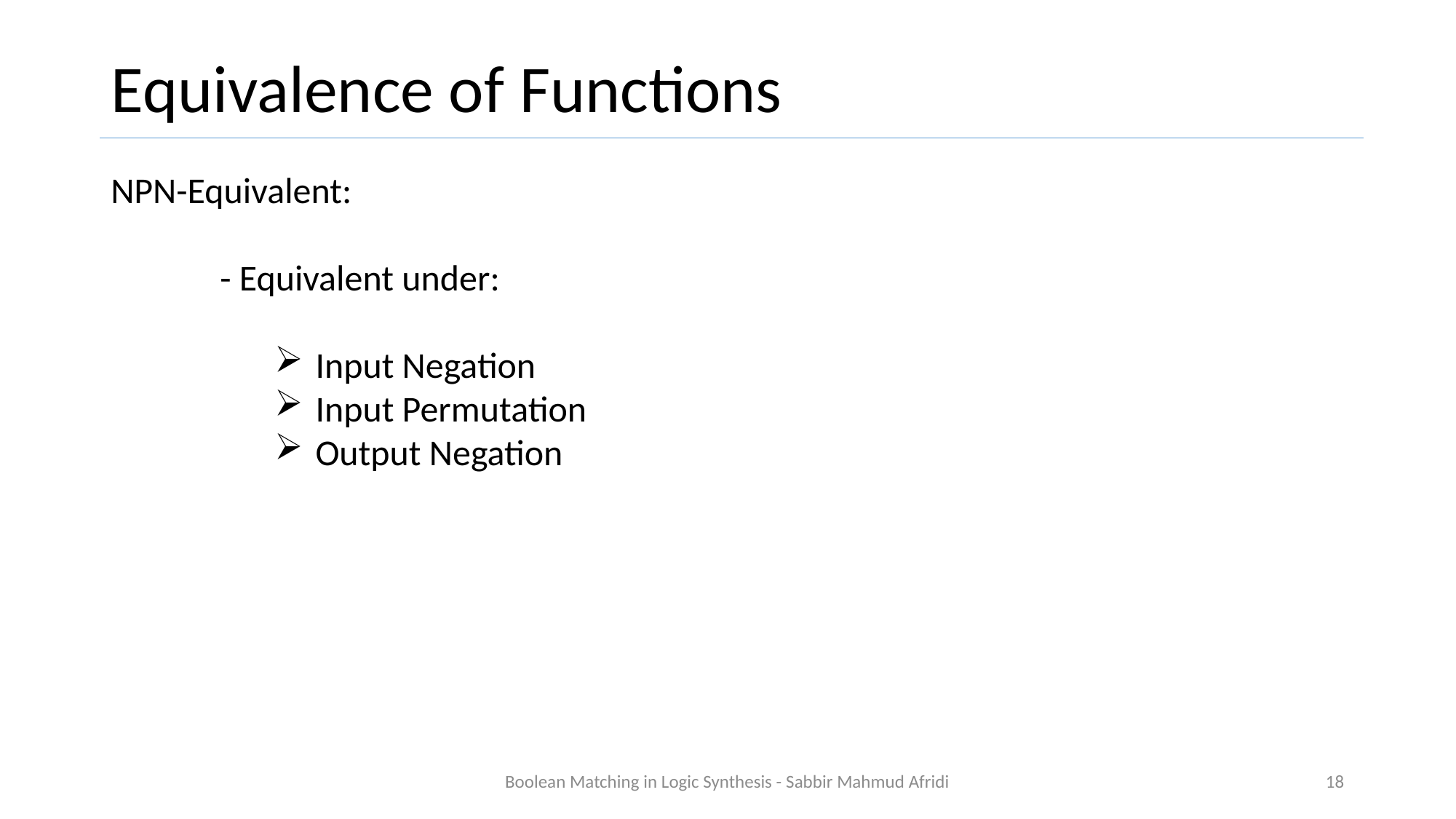

# Equivalence of Functions
NPN-Equivalent:

	- Equivalent under:

Input Negation
Input Permutation
Output Negation

Boolean Matching in Logic Synthesis - Sabbir Mahmud Afridi
18